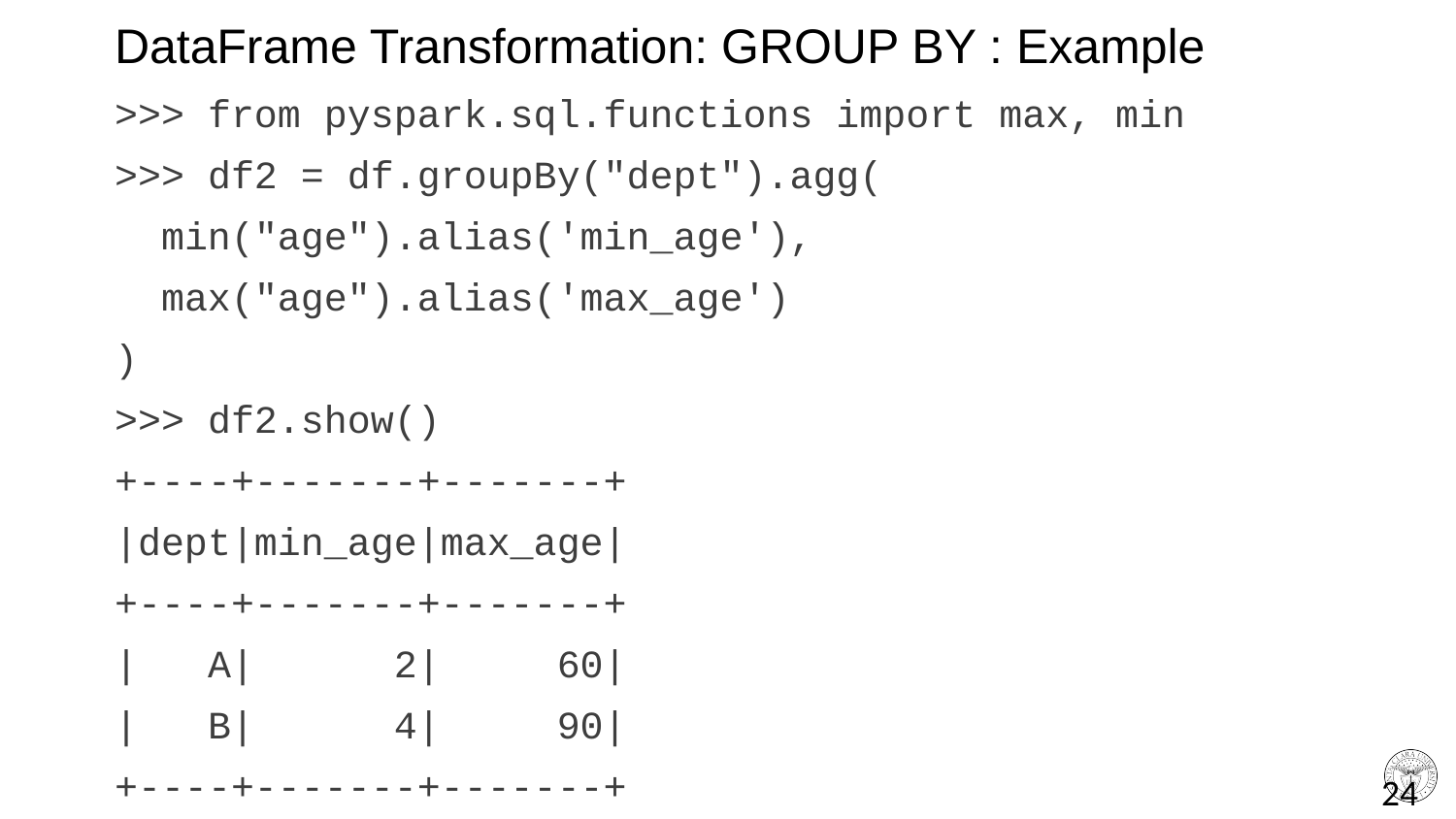

# DataFrame Transformation: GROUP BY : Example
>>> from pyspark.sql.functions import max, min
>>> df2 = df.groupBy("dept").agg(
  min("age").alias('min_age'),
  max("age").alias('max_age')
)
>>> df2.show()
+----+-------+-------+
|dept|min_age|max_age|
+----+-------+-------+
|   A|      2|     60|
|   B|      4|     90|
+----+-------+-------+
24